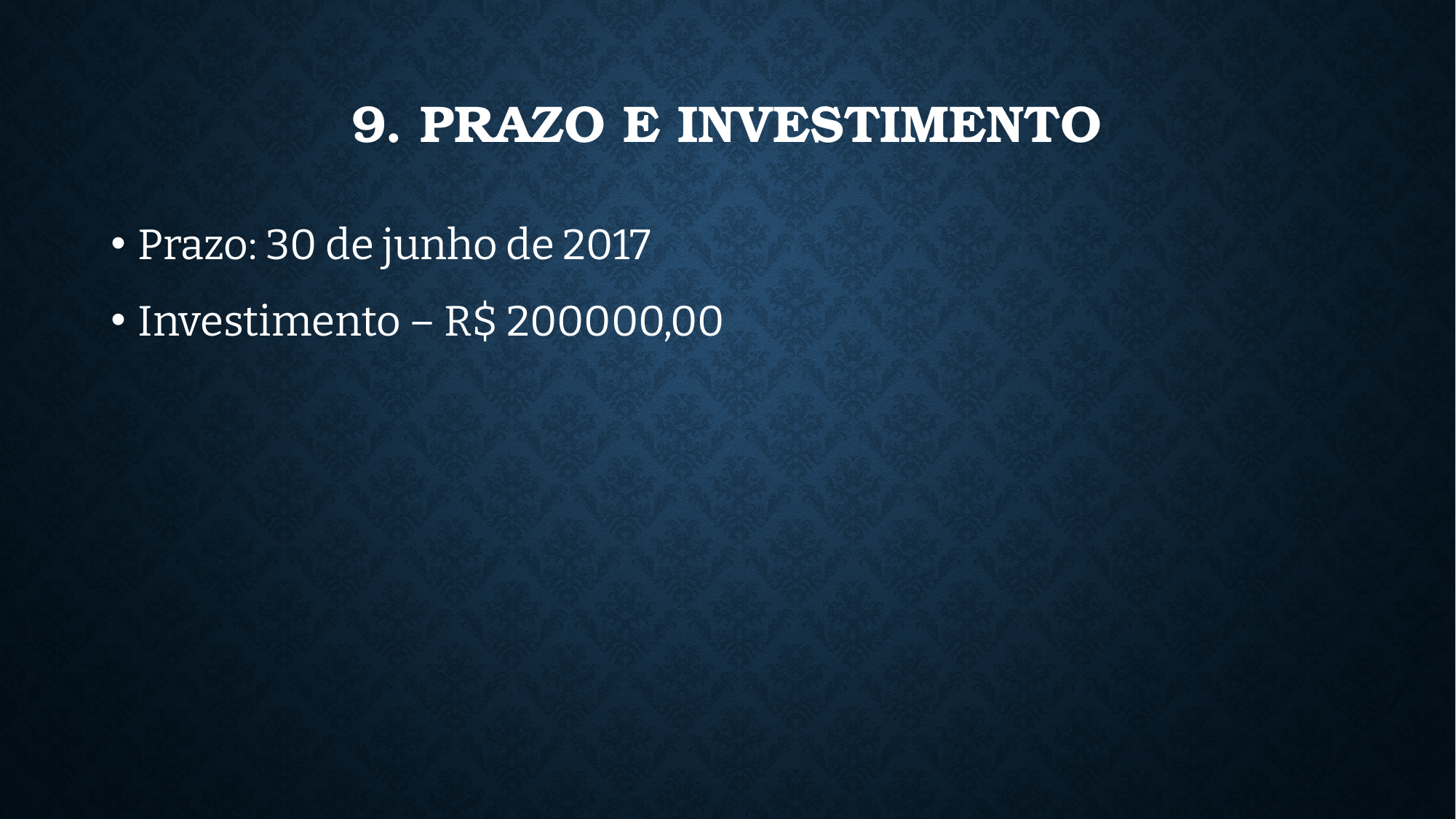

# 9. PRAZO E INVESTIMENTO
Prazo: 30 de junho de 2017
Investimento – R$ 200000,00